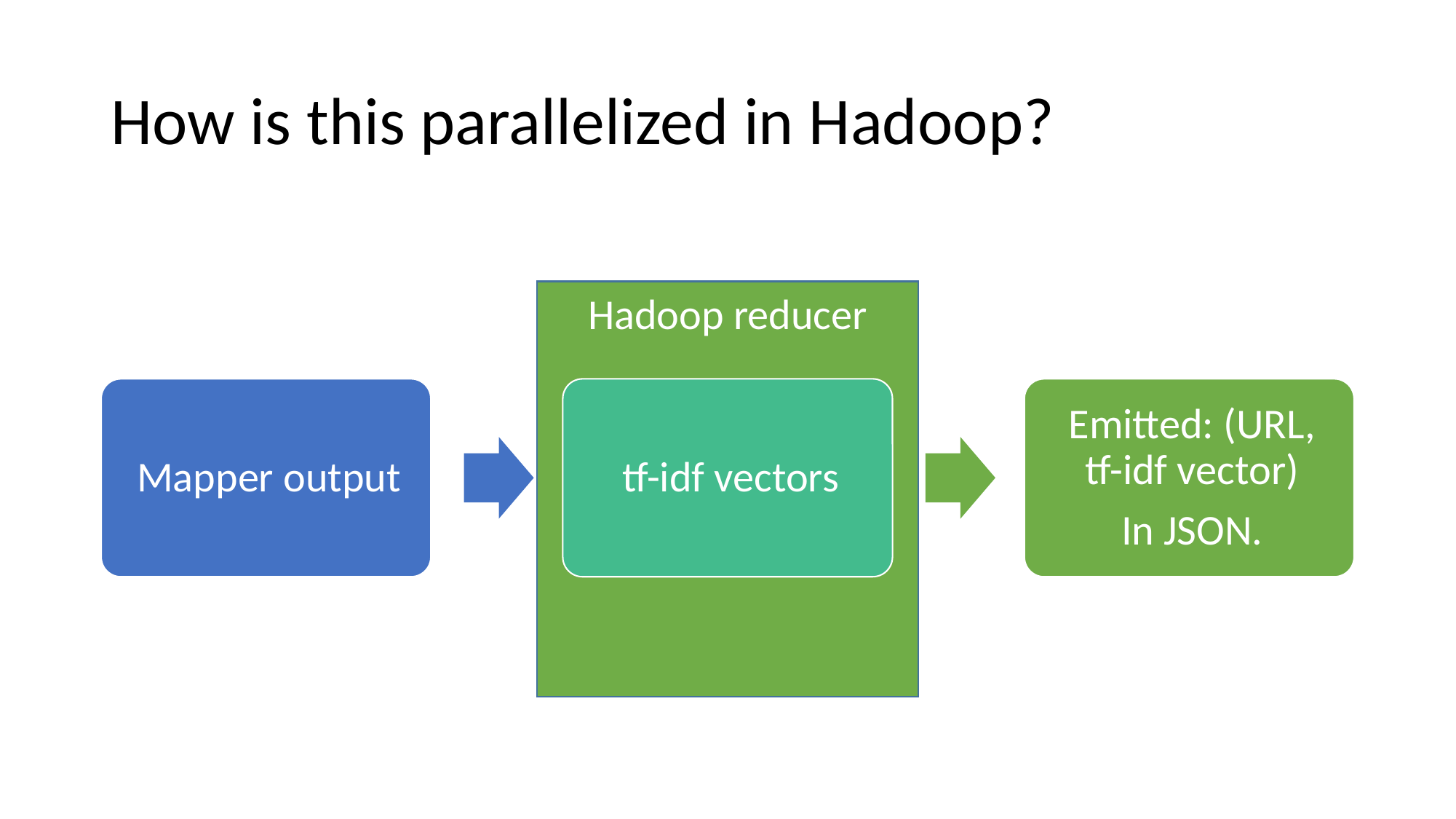

# How is this parallelized in Hadoop?
Mapper output

tf-idf vectors

Emitted: (URL, tf-idf vector)
In JSON.
Hadoop reducer